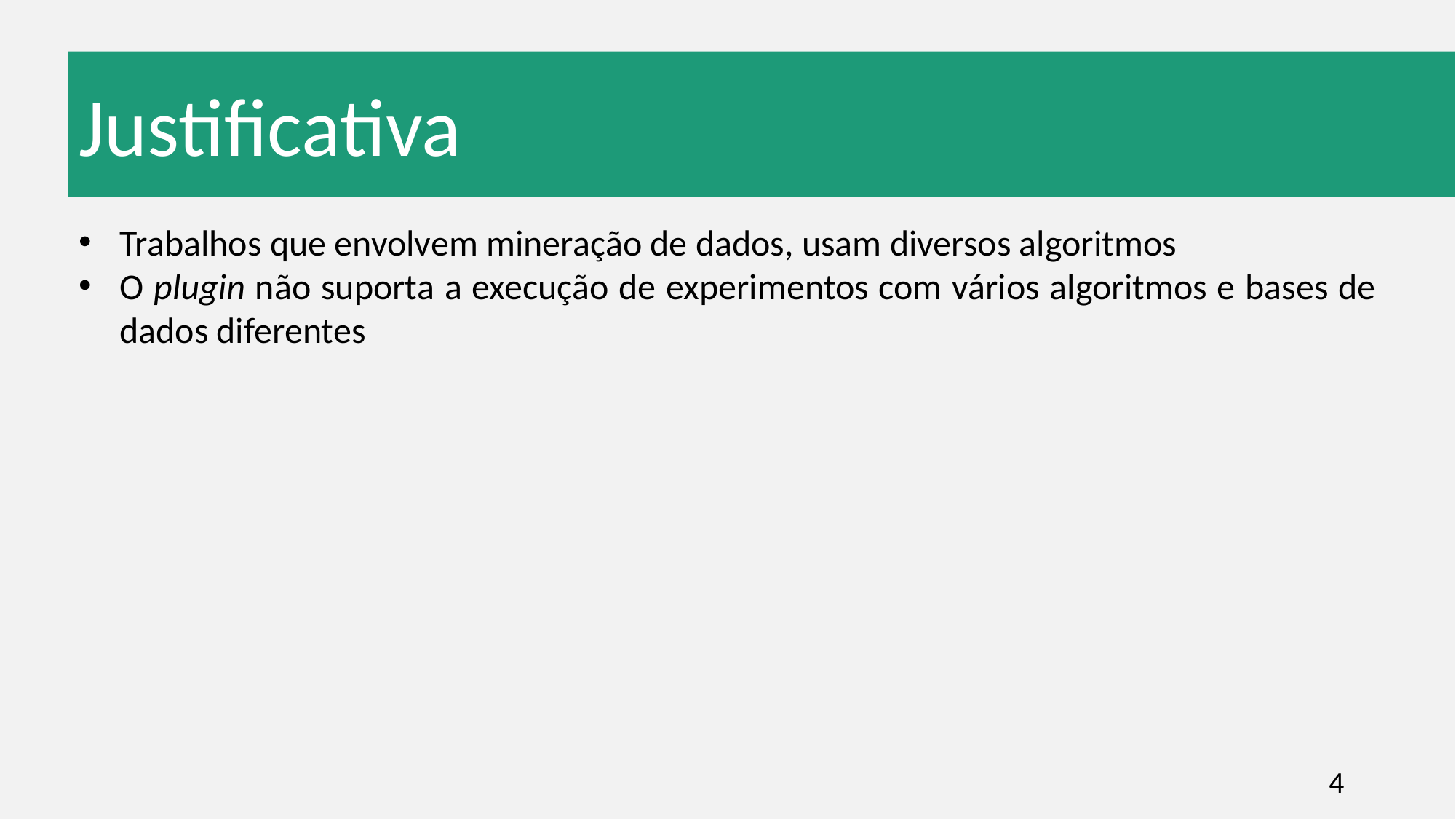

Justificativa
Trabalhos que envolvem mineração de dados, usam diversos algoritmos
O plugin não suporta a execução de experimentos com vários algoritmos e bases de dados diferentes
4